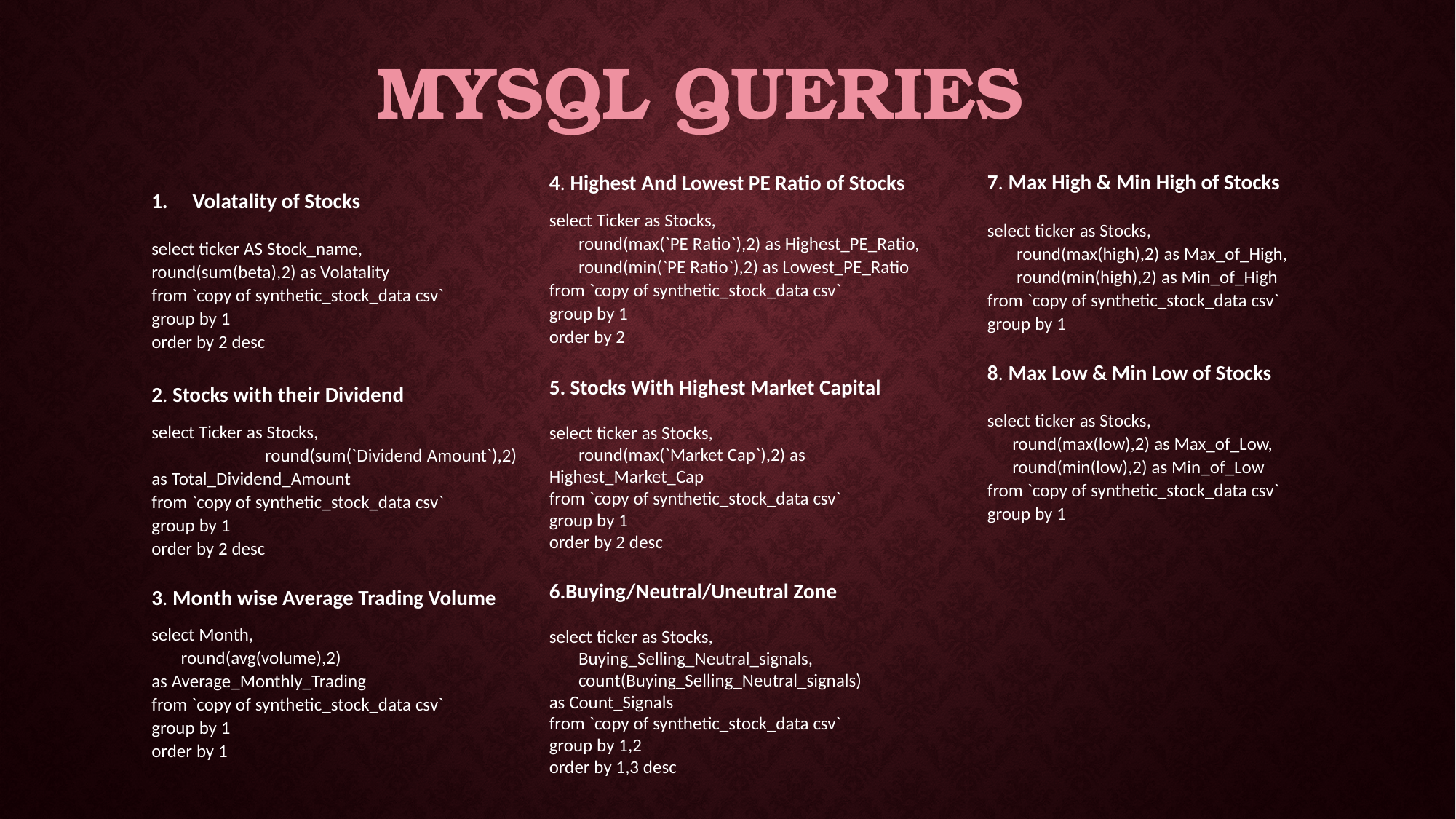

MYSQL Queries

7. Max High & Min High of Stocks

select ticker as Stocks,
       round(max(high),2) as Max_of_High,
       round(min(high),2) as Min_of_High
from `copy of synthetic_stock_data csv`
group by 1

8. Max Low & Min Low of Stocks

select ticker as Stocks,
      round(max(low),2) as Max_of_Low,
      round(min(low),2) as Min_of_Low
from `copy of synthetic_stock_data csv`
group by 1

Volatality of Stocks

select ticker AS Stock_name,
round(sum(beta),2) as Volatality
from `copy of synthetic_stock_data csv`
group by 1
order by 2 desc

2. Stocks with their Dividend
select Ticker as Stocks,
	 round(sum(`Dividend Amount`),2)
as Total_Dividend_Amount
from `copy of synthetic_stock_data csv`
group by 1
order by 2 desc

3. Month wise Average Trading Volume
select Month,
       round(avg(volume),2)
as Average_Monthly_Trading
from `copy of synthetic_stock_data csv`
group by 1
order by 1

4. Highest And Lowest PE Ratio of Stocks
select Ticker as Stocks,
       round(max(`PE Ratio`),2) as Highest_PE_Ratio,
       round(min(`PE Ratio`),2) as Lowest_PE_Ratio
from `copy of synthetic_stock_data csv`
group by 1
order by 2

5. Stocks With Highest Market Capital

select ticker as Stocks,
       round(max(`Market Cap`),2) as Highest_Market_Cap
from `copy of synthetic_stock_data csv`
group by 1
order by 2 desc

6.Buying/Neutral/Uneutral Zone

select ticker as Stocks,
       Buying_Selling_Neutral_signals,
       count(Buying_Selling_Neutral_signals)
as Count_Signals
from `copy of synthetic_stock_data csv`
group by 1,2
order by 1,3 desc